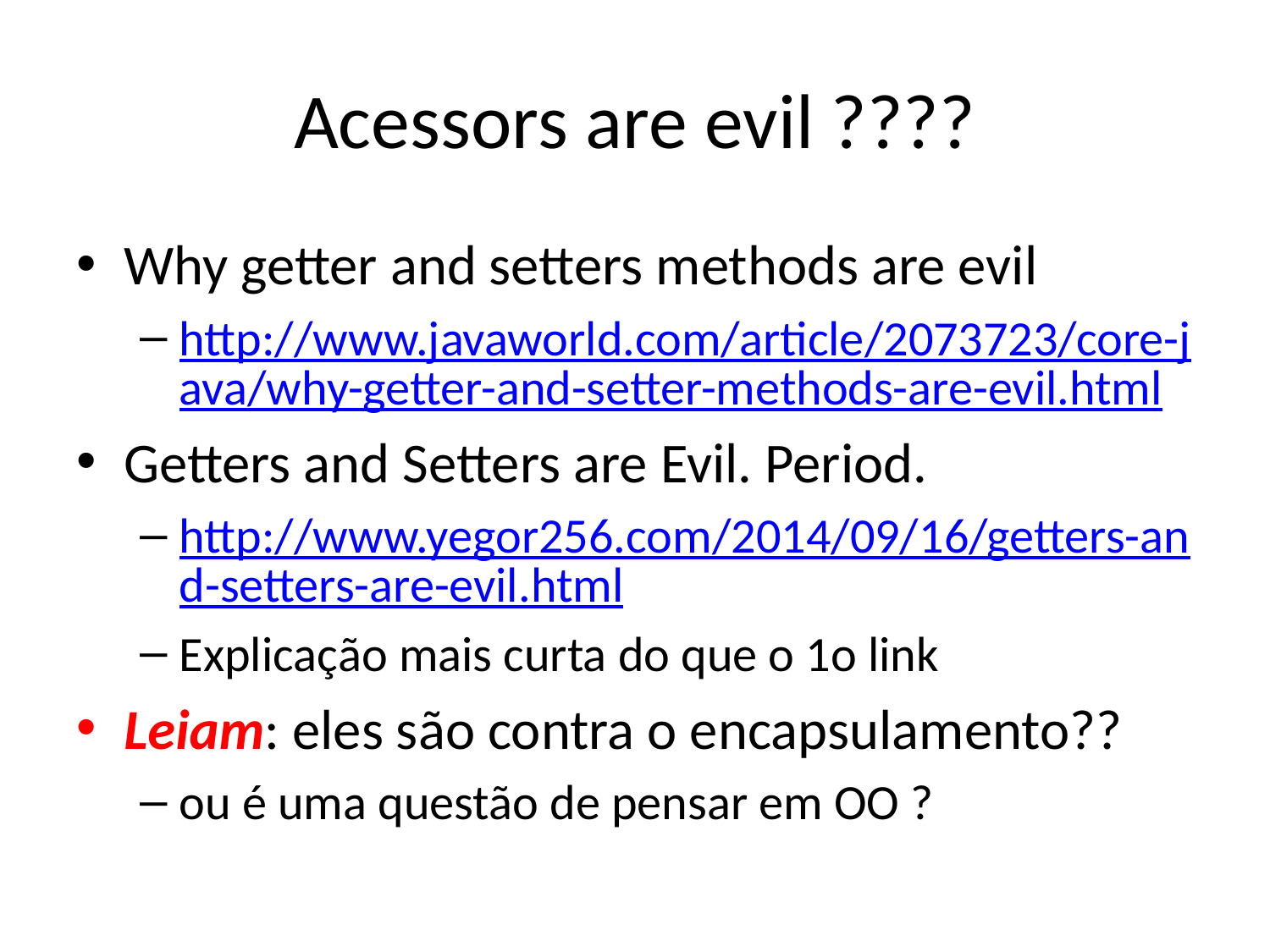

# Acessors are evil ????
Why getter and setters methods are evil
http://www.javaworld.com/article/2073723/core-java/why-getter-and-setter-methods-are-evil.html
Getters and Setters are Evil. Period.
http://www.yegor256.com/2014/09/16/getters-and-setters-are-evil.html
Explicação mais curta do que o 1o link
Leiam: eles são contra o encapsulamento??
ou é uma questão de pensar em OO ?